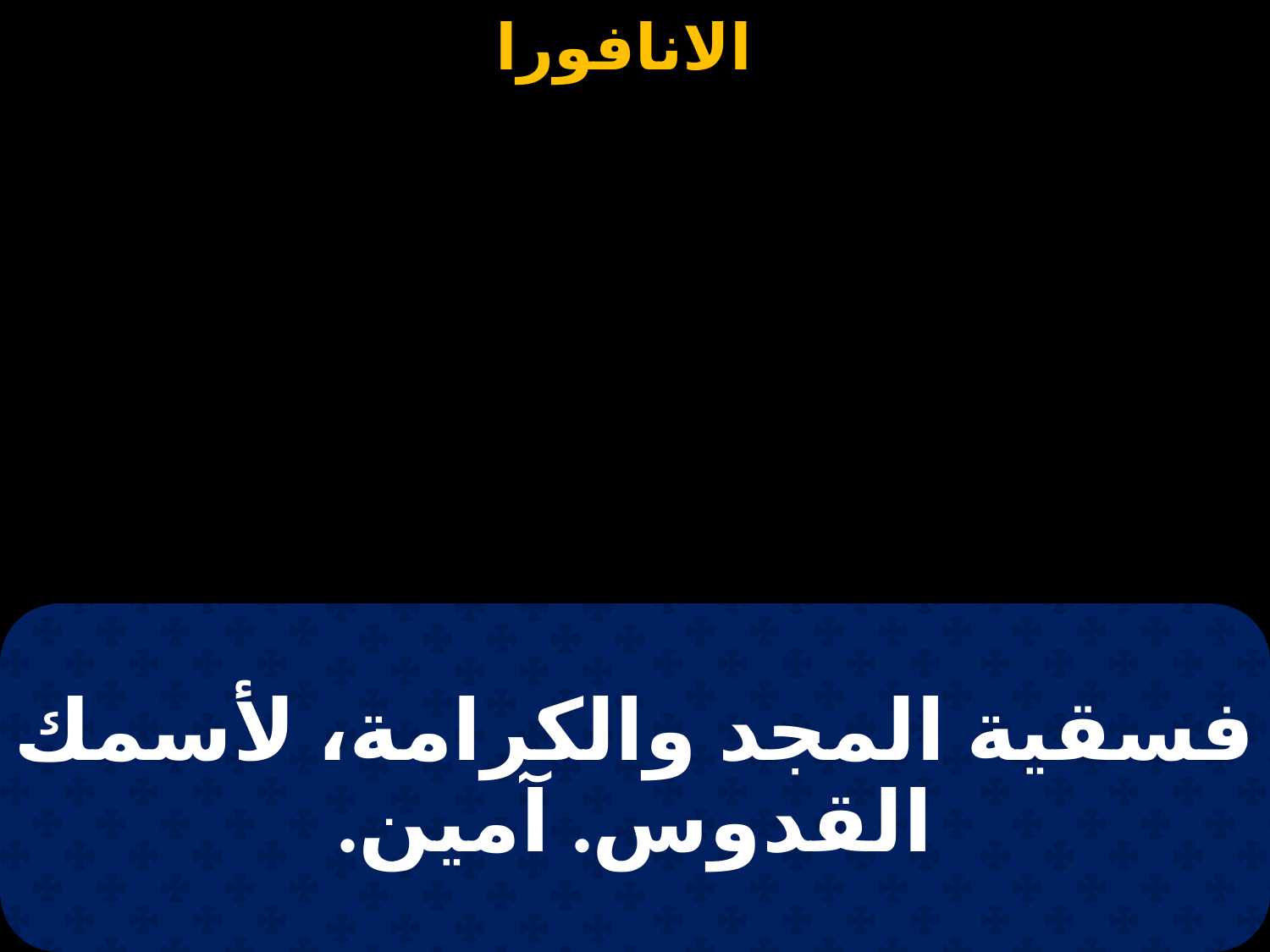

# فسقية المجد والكرامة، لأسمك القدوس. آمين.